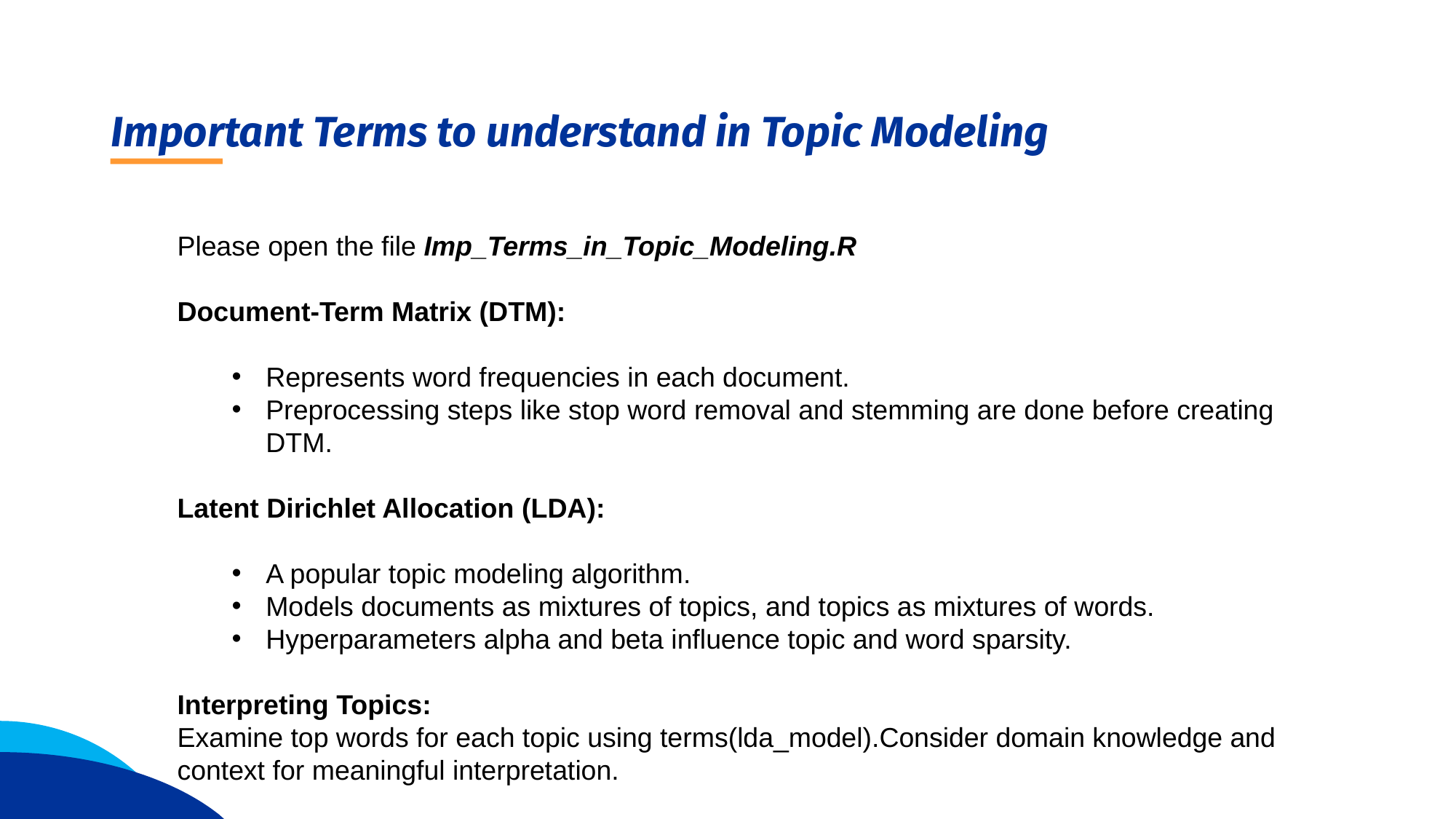

Important Terms to understand in Topic Modeling

Please open the file Imp_Terms_in_Topic_Modeling.R

Document-Term Matrix (DTM):

Represents word frequencies in each document.
Preprocessing steps like stop word removal and stemming are done before creating DTM.

Latent Dirichlet Allocation (LDA):

A popular topic modeling algorithm.
Models documents as mixtures of topics, and topics as mixtures of words.
Hyperparameters alpha and beta influence topic and word sparsity.

Interpreting Topics:
Examine top words for each topic using terms(lda_model).Consider domain knowledge and context for meaningful interpretation.